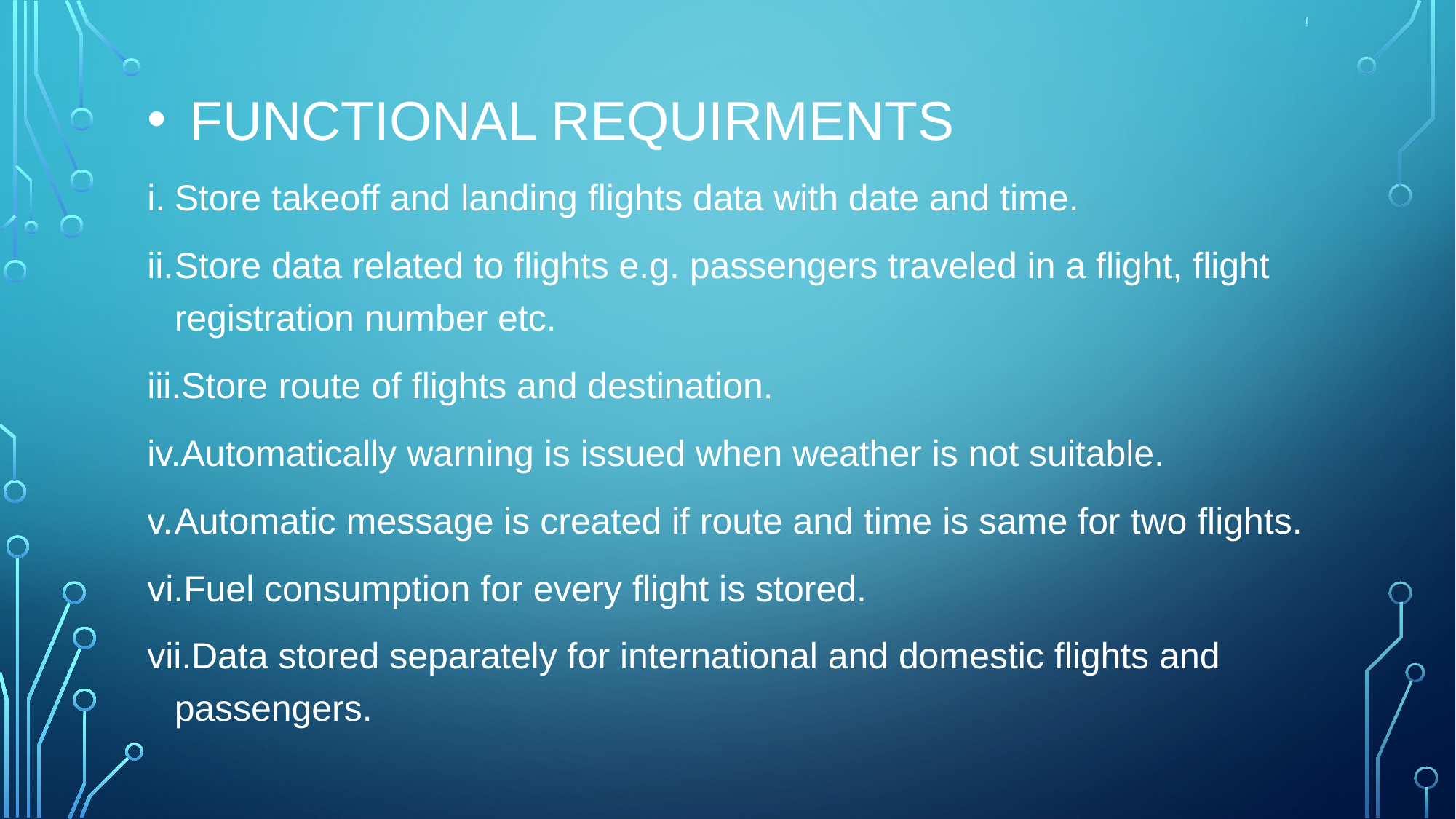

# j
 FUNCTIONAL REQUIRMENTS
Store takeoff and landing flights data with date and time.
Store data related to flights e.g. passengers traveled in a flight, flight registration number etc.
Store route of flights and destination.
Automatically warning is issued when weather is not suitable.
Automatic message is created if route and time is same for two flights.
Fuel consumption for every flight is stored.
Data stored separately for international and domestic flights and passengers.